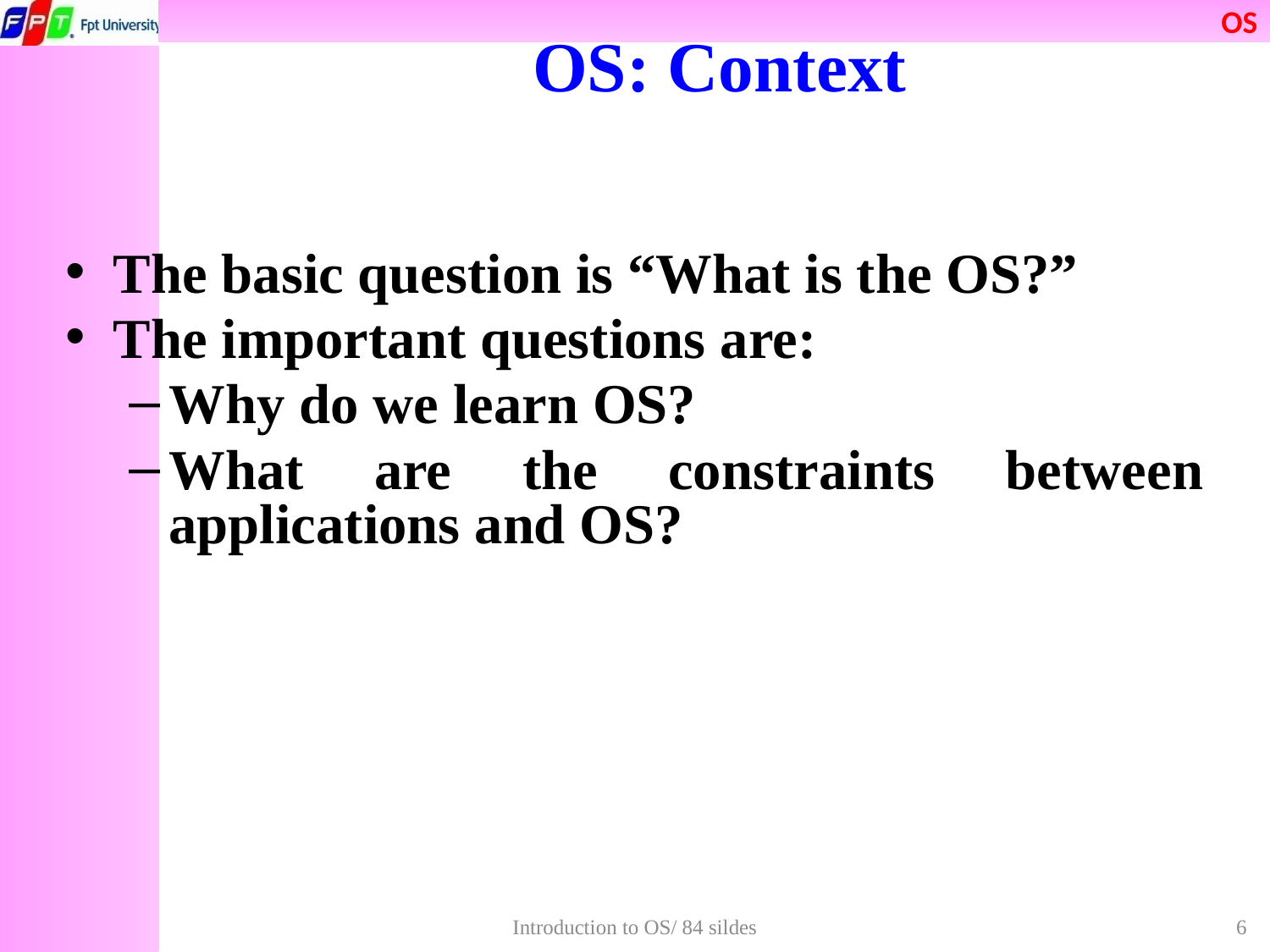

OS: Context
The basic question is “What is the OS?”
The important questions are:
Why do we learn OS?
What are the constraints between applications and OS?
Introduction to OS/ 84 sildes
6